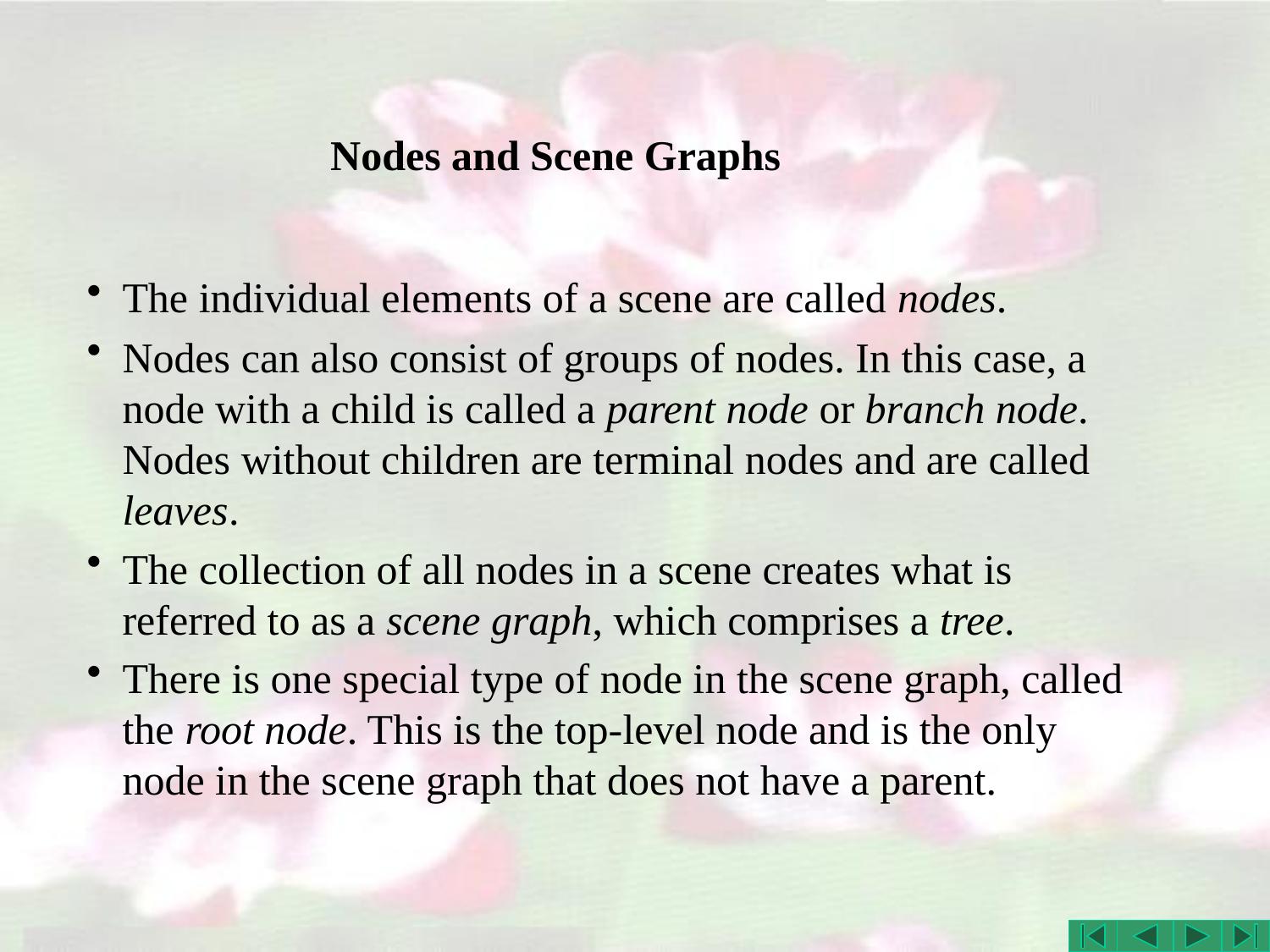

# Nodes and Scene Graphs
The individual elements of a scene are called nodes.
Nodes can also consist of groups of nodes. In this case, a node with a child is called a parent node or branch node. Nodes without children are terminal nodes and are called leaves.
The collection of all nodes in a scene creates what is referred to as a scene graph, which comprises a tree.
There is one special type of node in the scene graph, called the root node. This is the top-level node and is the only node in the scene graph that does not have a parent.